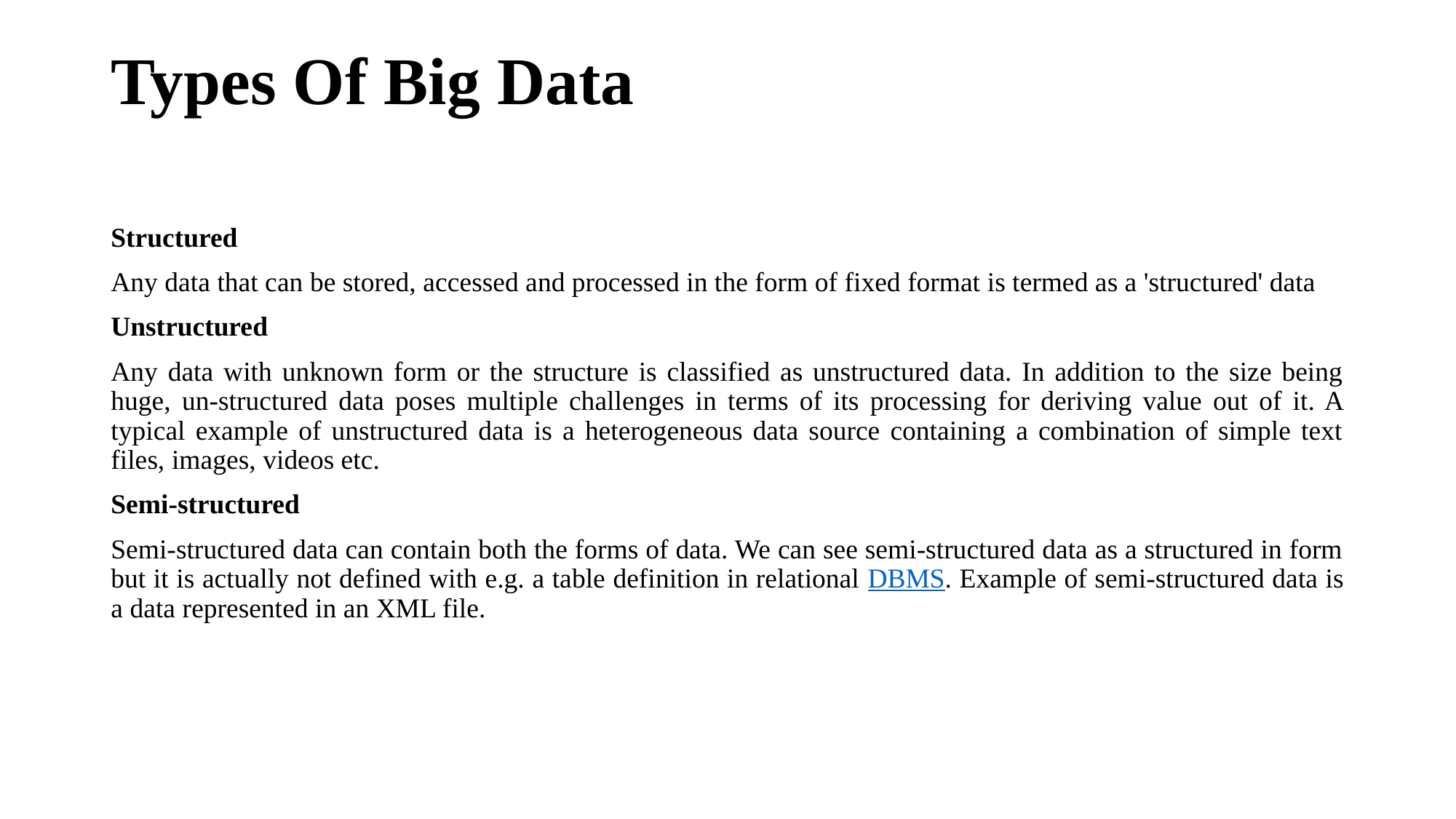

# Types Of Big Data
Structured
Any data that can be stored, accessed and processed in the form of fixed format is termed as a 'structured' data
Unstructured
Any data with unknown form or the structure is classified as unstructured data. In addition to the size being huge, un-structured data poses multiple challenges in terms of its processing for deriving value out of it. A typical example of unstructured data is a heterogeneous data source containing a combination of simple text files, images, videos etc.
Semi-structured
Semi-structured data can contain both the forms of data. We can see semi-structured data as a structured in form but it is actually not defined with e.g. a table definition in relational DBMS. Example of semi-structured data is a data represented in an XML file.